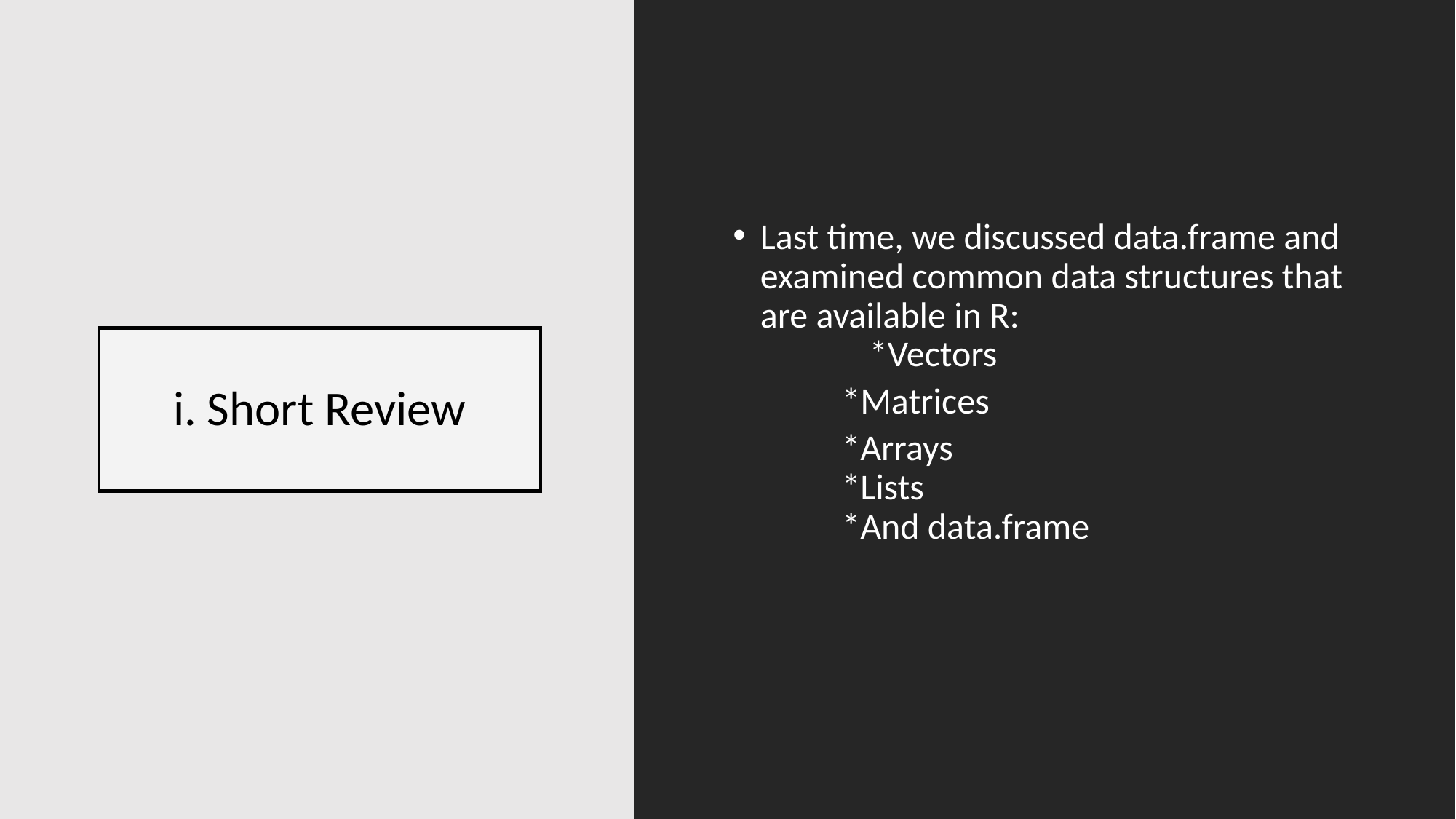

Last time, we discussed data.frame and examined common data structures that are available in R:
	*Vectors
*Matrices
*Arrays
*Lists
*And data.frame

# i. Short Review